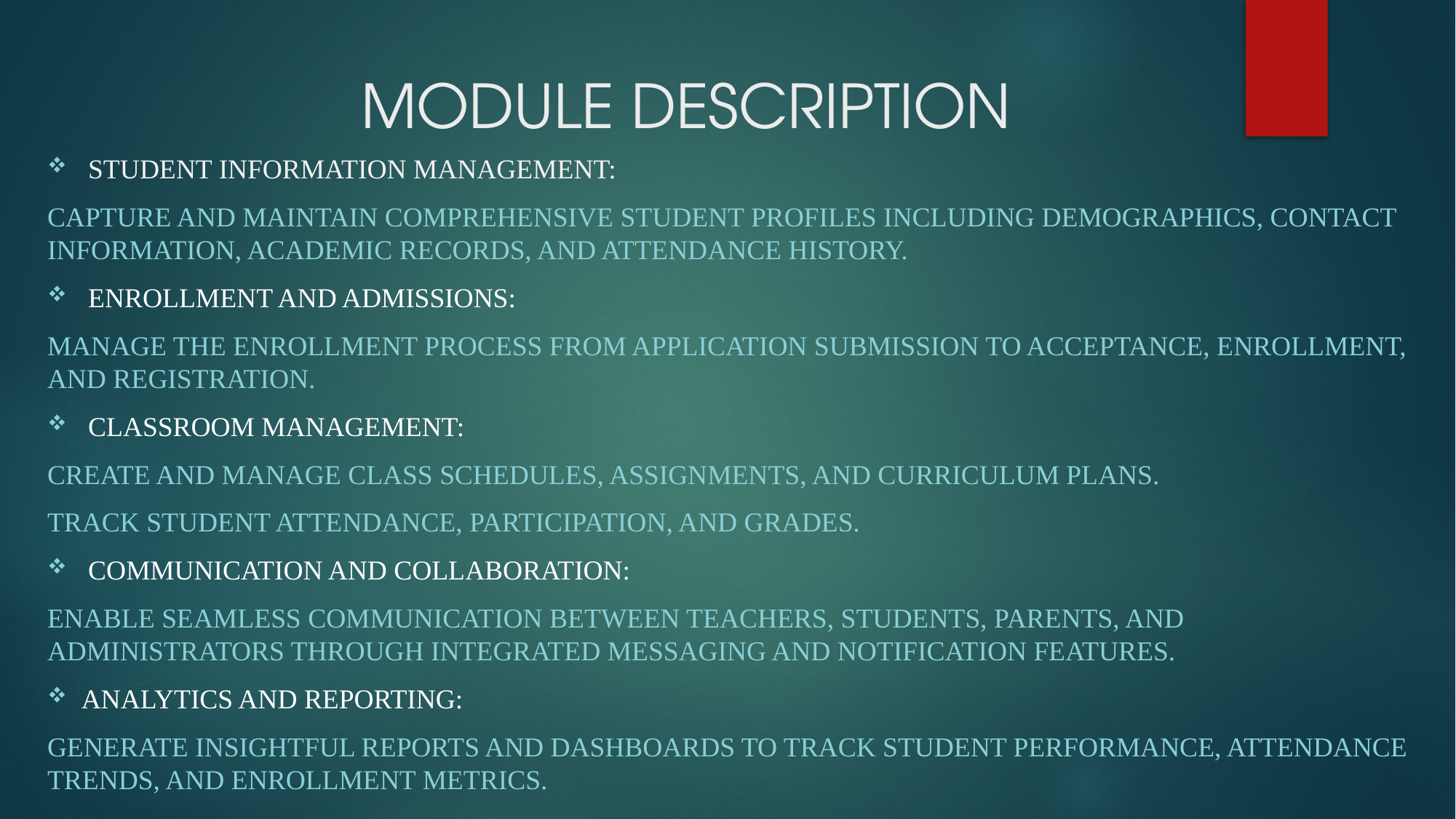

# MODULE DESCRIPTION
Student Information Management:
Capture and maintain comprehensive student profiles including demographics, contact information, academic records, and attendance history.
Enrollment and Admissions:
Manage the enrollment process from application submission to acceptance, enrollment, and registration.
Classroom Management:
Create and manage class schedules, assignments, and curriculum plans.
Track student attendance, participation, and grades.
Communication and Collaboration:
Enable seamless communication between teachers, students, parents, and administrators through integrated messaging and notification features.
Analytics and Reporting:
Generate insightful reports and dashboards to track student performance, attendance trends, and enrollment metrics.